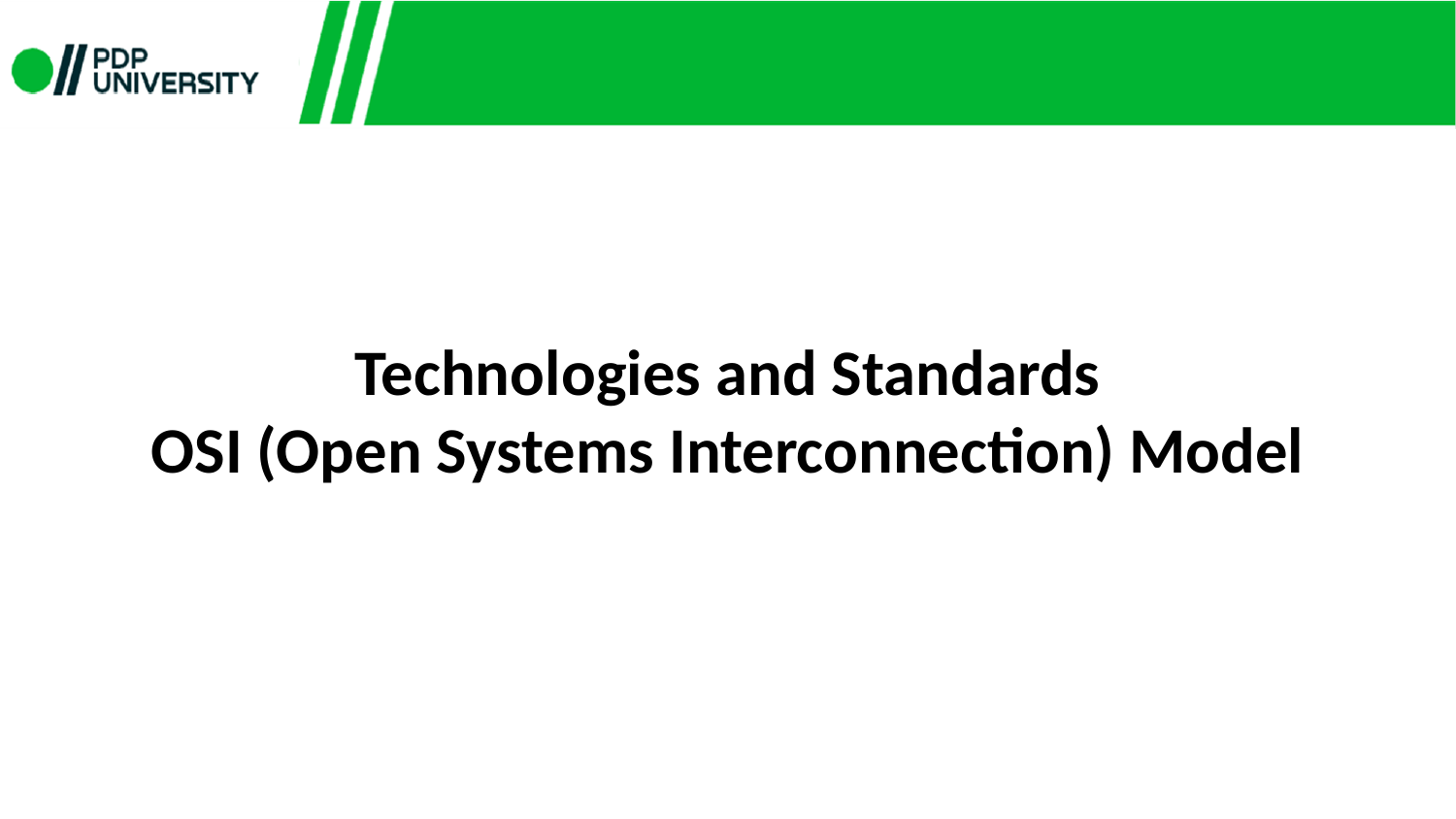

Technologies and Standards
OSI (Open Systems Interconnection) Model